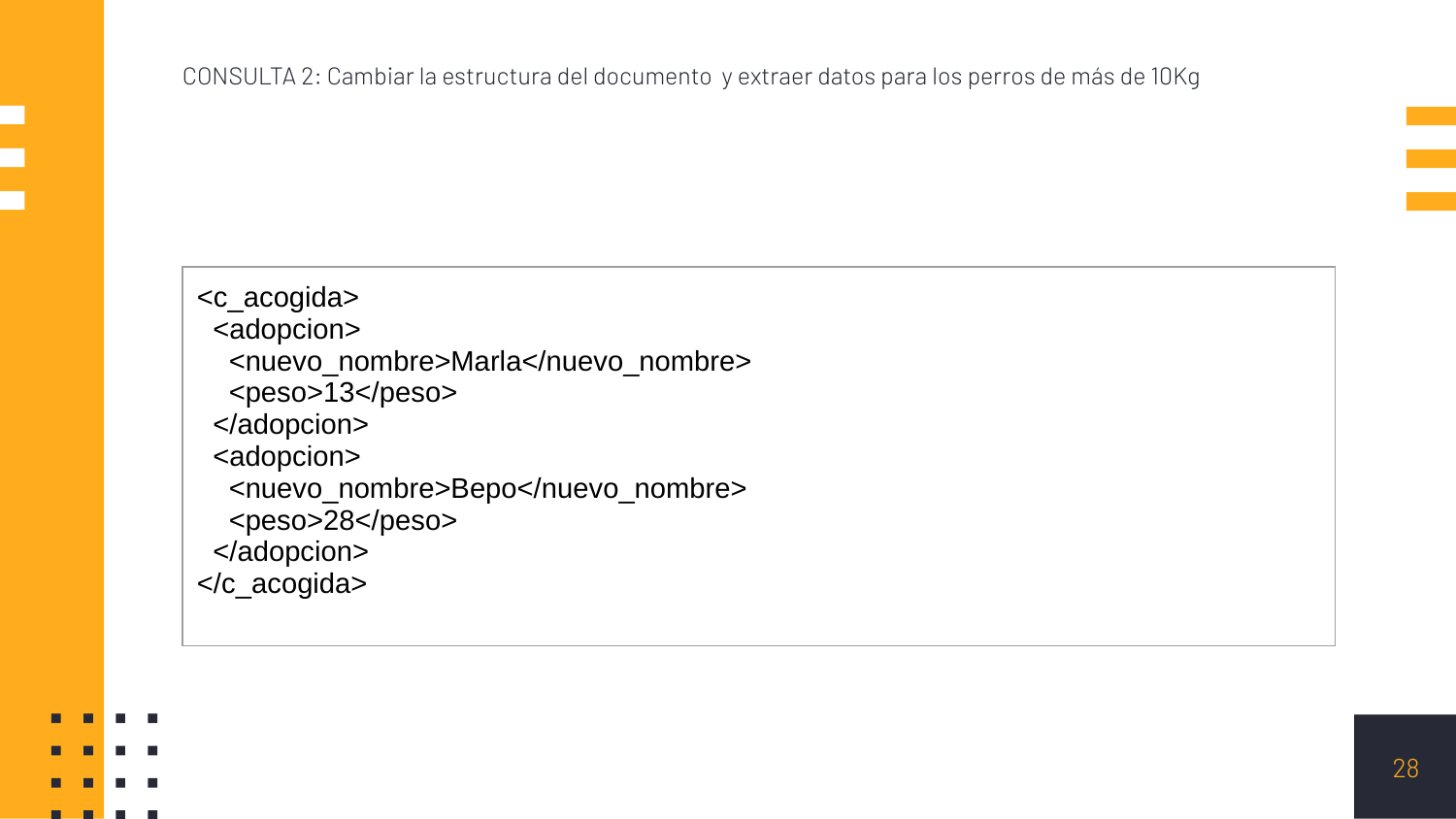

CONSULTA 2: Cambiar la estructura del documento  y extraer datos para los perros de más de 10Kg

| <c\_acogida> <adopcion> <nuevo\_nombre>Marla</nuevo\_nombre> <peso>13</peso> </adopcion> <adopcion> <nuevo\_nombre>Bepo</nuevo\_nombre> <peso>28</peso> </adopcion> </c\_acogida> |
| --- |
28